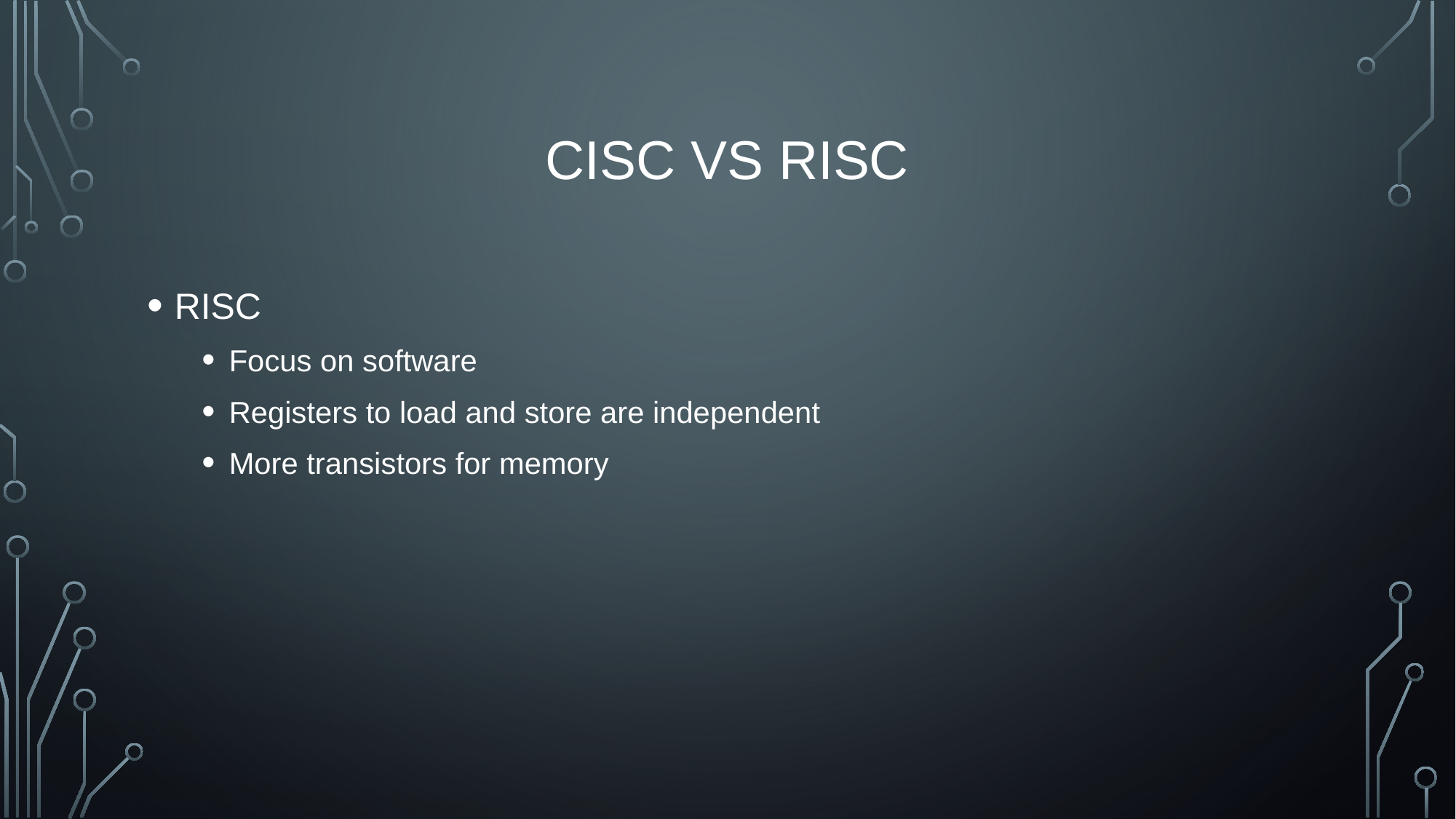

# CISC vs RISC
RISC
Focus on software
Registers to load and store are independent
More transistors for memory